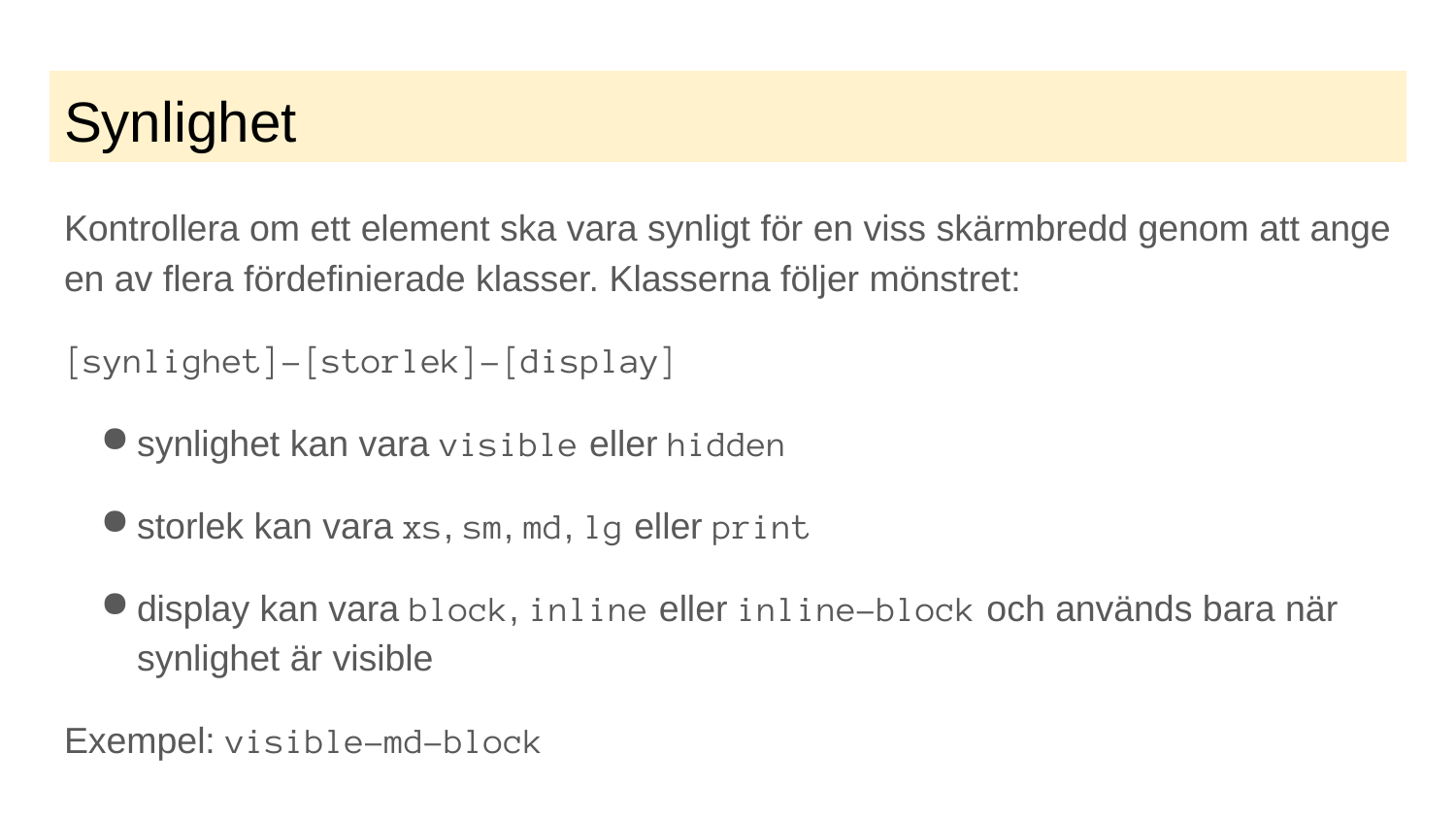

# Synlighet
Kontrollera om ett element ska vara synligt för en viss skärmbredd genom att ange en av flera fördefinierade klasser. Klasserna följer mönstret:
[synlighet]-[storlek]-[display]
synlighet kan vara visible eller hidden
storlek kan vara xs, sm, md, lg eller print
display kan vara block, inline eller inline-block och används bara när synlighet är visible
Exempel: visible-md-block